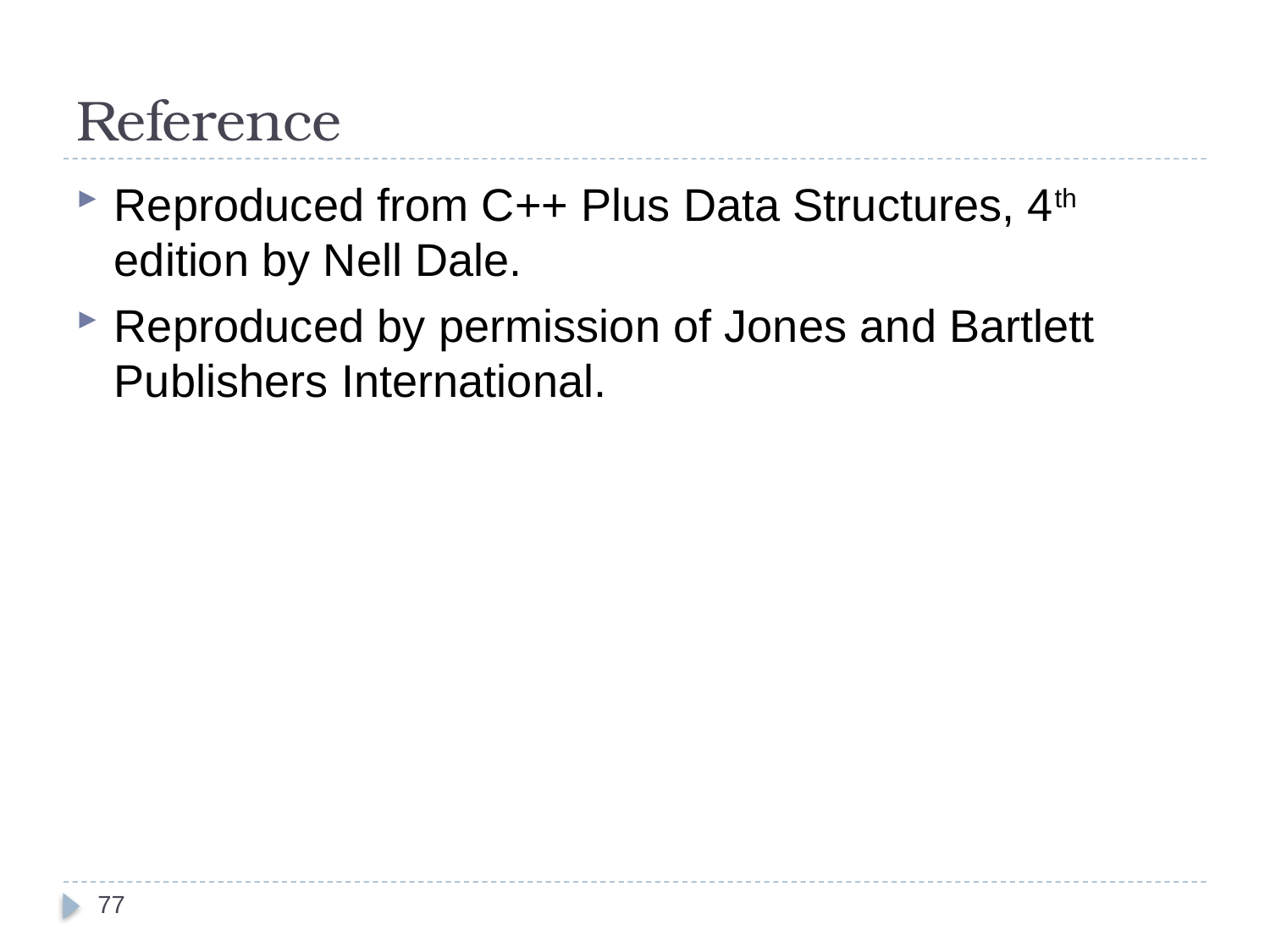

# Reference
Reproduced from C++ Plus Data Structures, 4th edition by Nell Dale.
Reproduced by permission of Jones and Bartlett Publishers International.
77